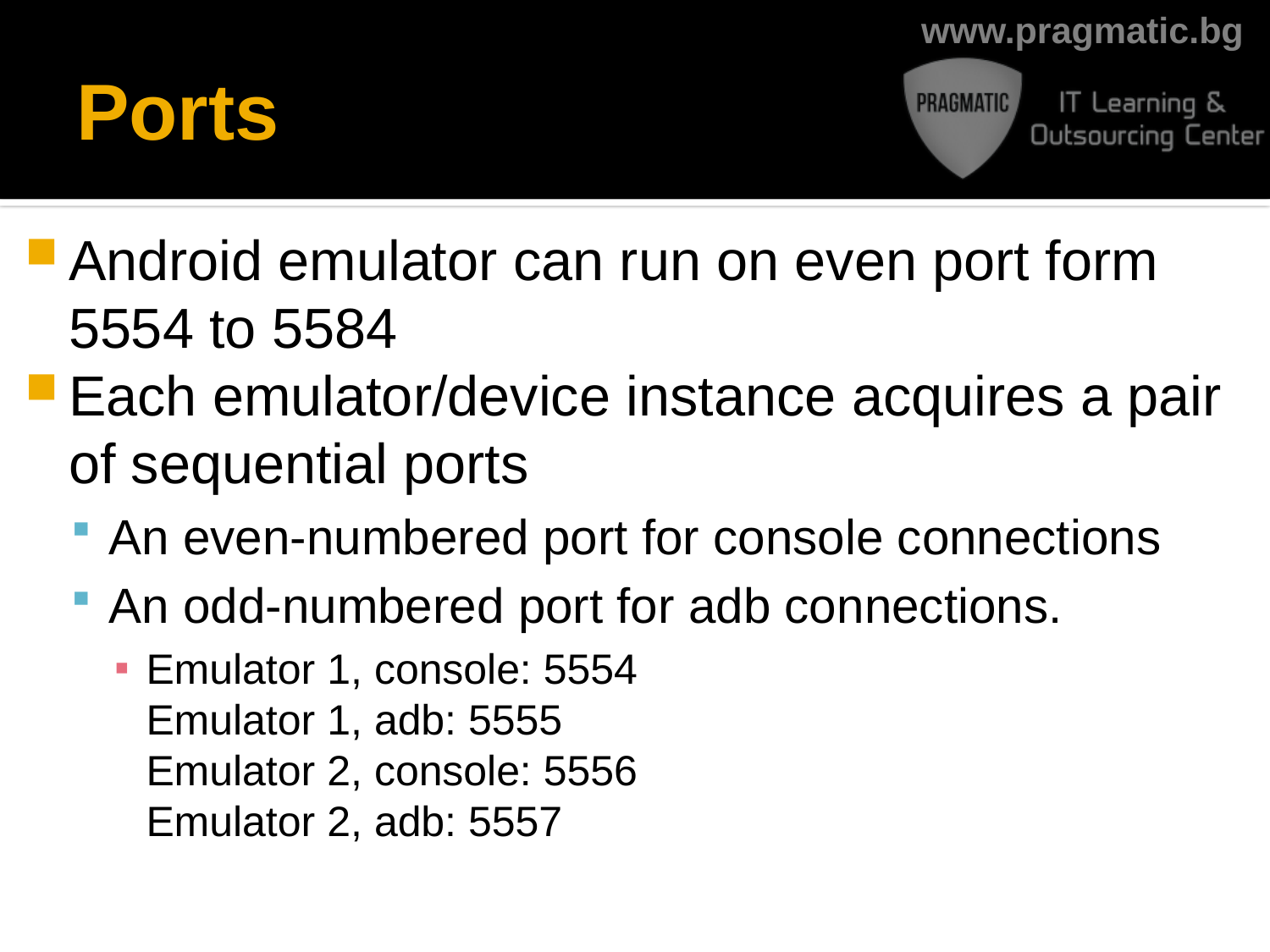

# Ports
Android emulator can run on even port form 5554 to 5584
Each emulator/device instance acquires a pair of sequential ports
An even-numbered port for console connections
An odd-numbered port for adb connections.
Emulator 1, console: 5554
Emulator 1, adb: 5555
Emulator 2, console: 5556
Emulator 2, adb: 5557